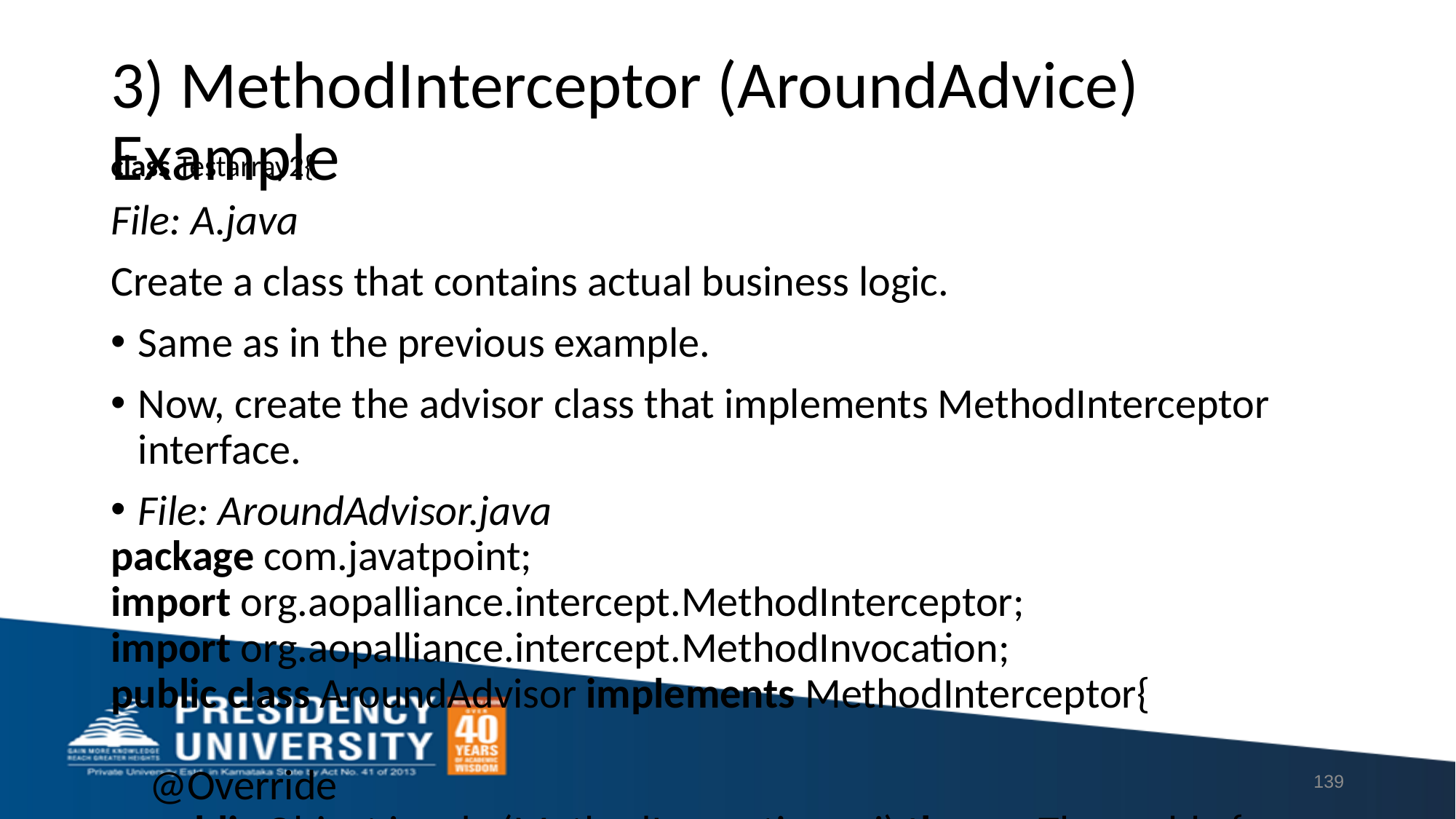

# 3) MethodInterceptor (AroundAdvice) Example
class Testarray2{
File: A.java
Create a class that contains actual business logic.
Same as in the previous example.
Now, create the advisor class that implements MethodInterceptor interface.
File: AroundAdvisor.java
package com.javatpoint;
import org.aopalliance.intercept.MethodInterceptor;
import org.aopalliance.intercept.MethodInvocation;
public class AroundAdvisor implements MethodInterceptor{

    @Override
    public Object invoke(MethodInvocation mi) throws Throwable {
        Object obj;
        System.out.println("additional concern before actual logic");
        obj=mi.proceed();
        System.out.println("additional concern after actual logic");
        return obj;
    }

}

139